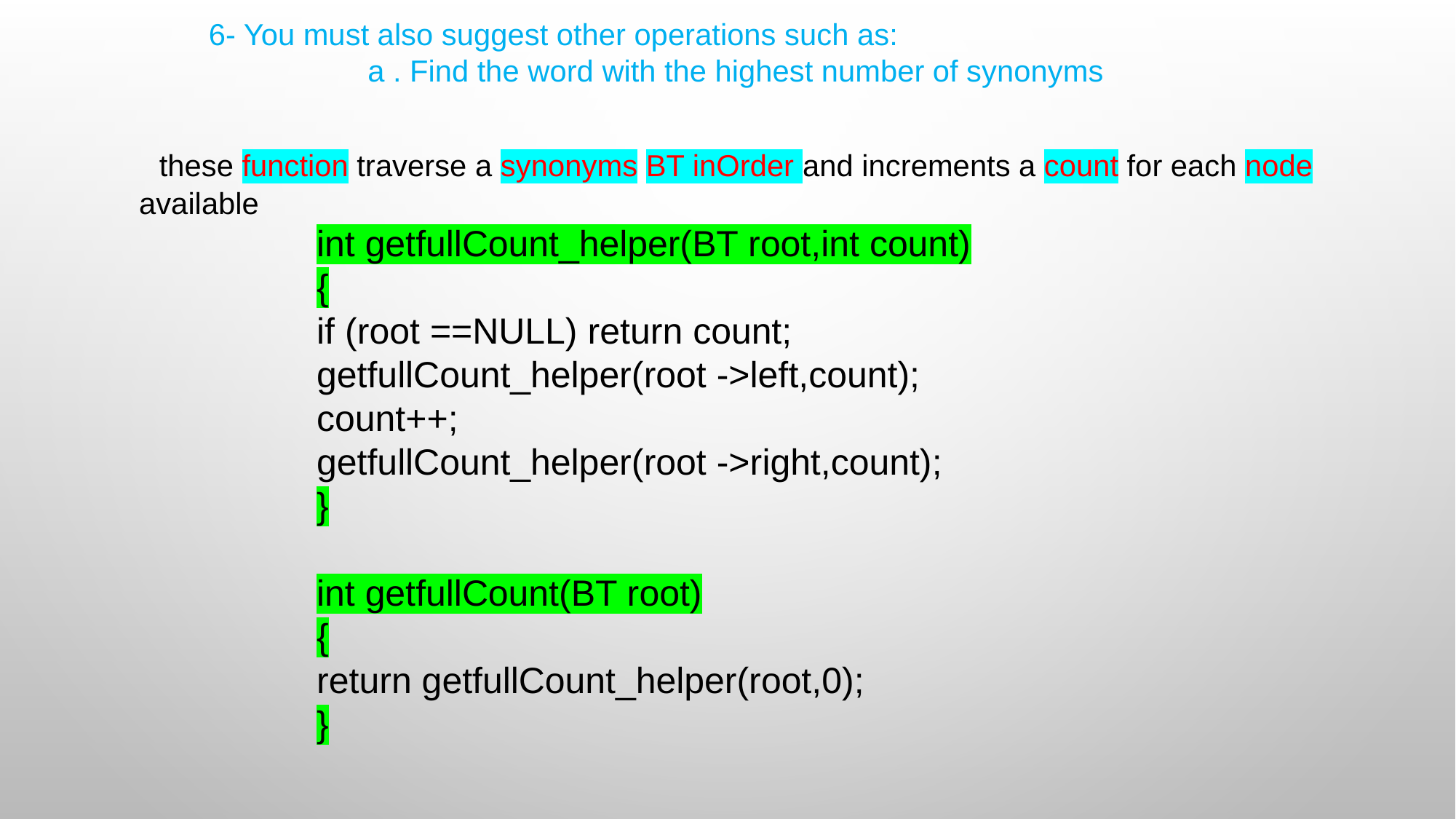

6- You must also suggest other operations such as:
                   a . Find the word with the highest number of synonyms
  these function traverse a synonyms BT inOrder and increments a count for each node available
int getfullCount_helper(BT root,int count)
{
if (root ==NULL) return count;
getfullCount_helper(root ->left,count);
count++;
getfullCount_helper(root ->right,count);
}

int getfullCount(BT root)
{
return getfullCount_helper(root,0);
}